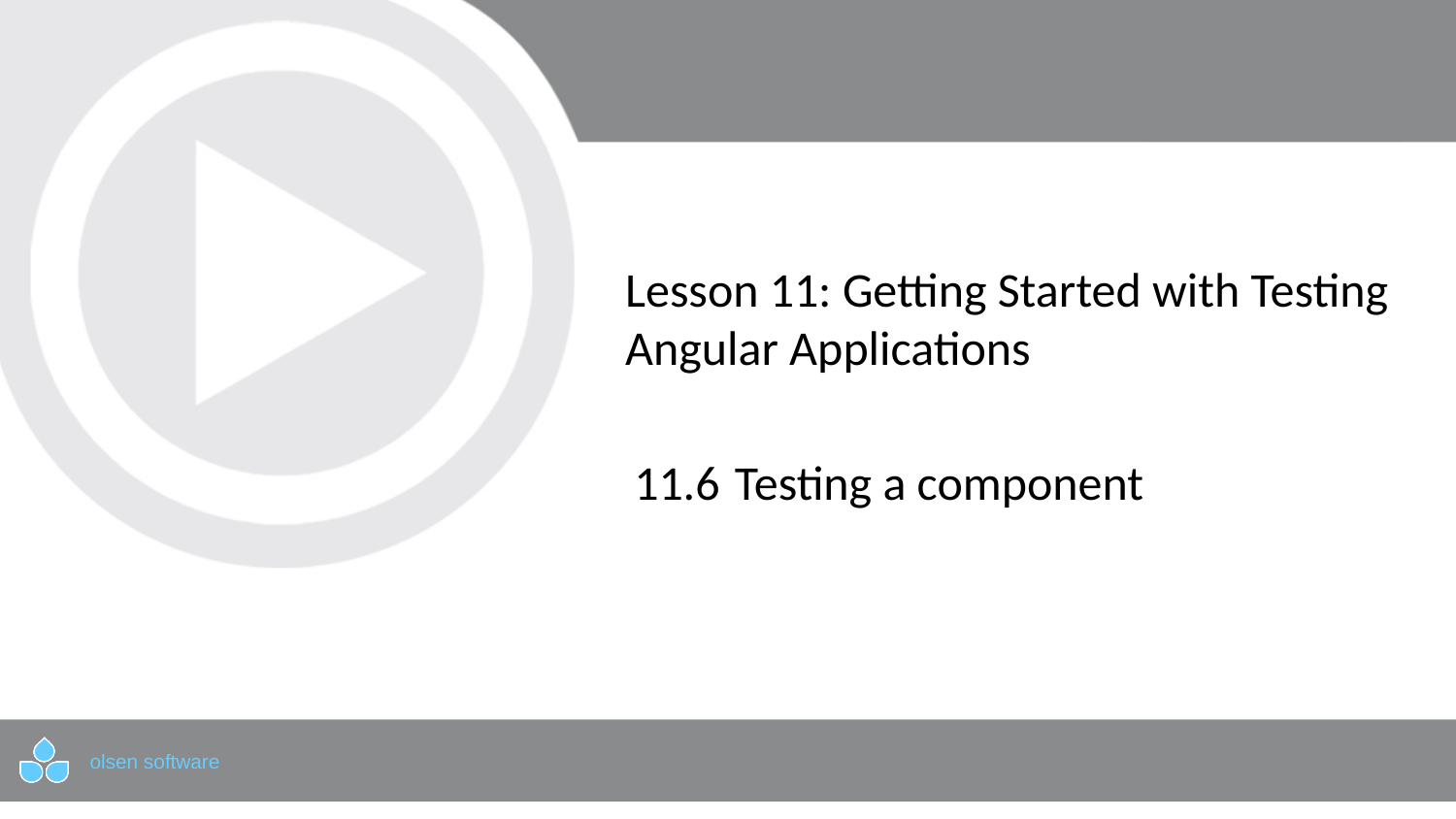

# Lesson 11: Getting Started with Testing Angular Applications
11.6	Testing a component